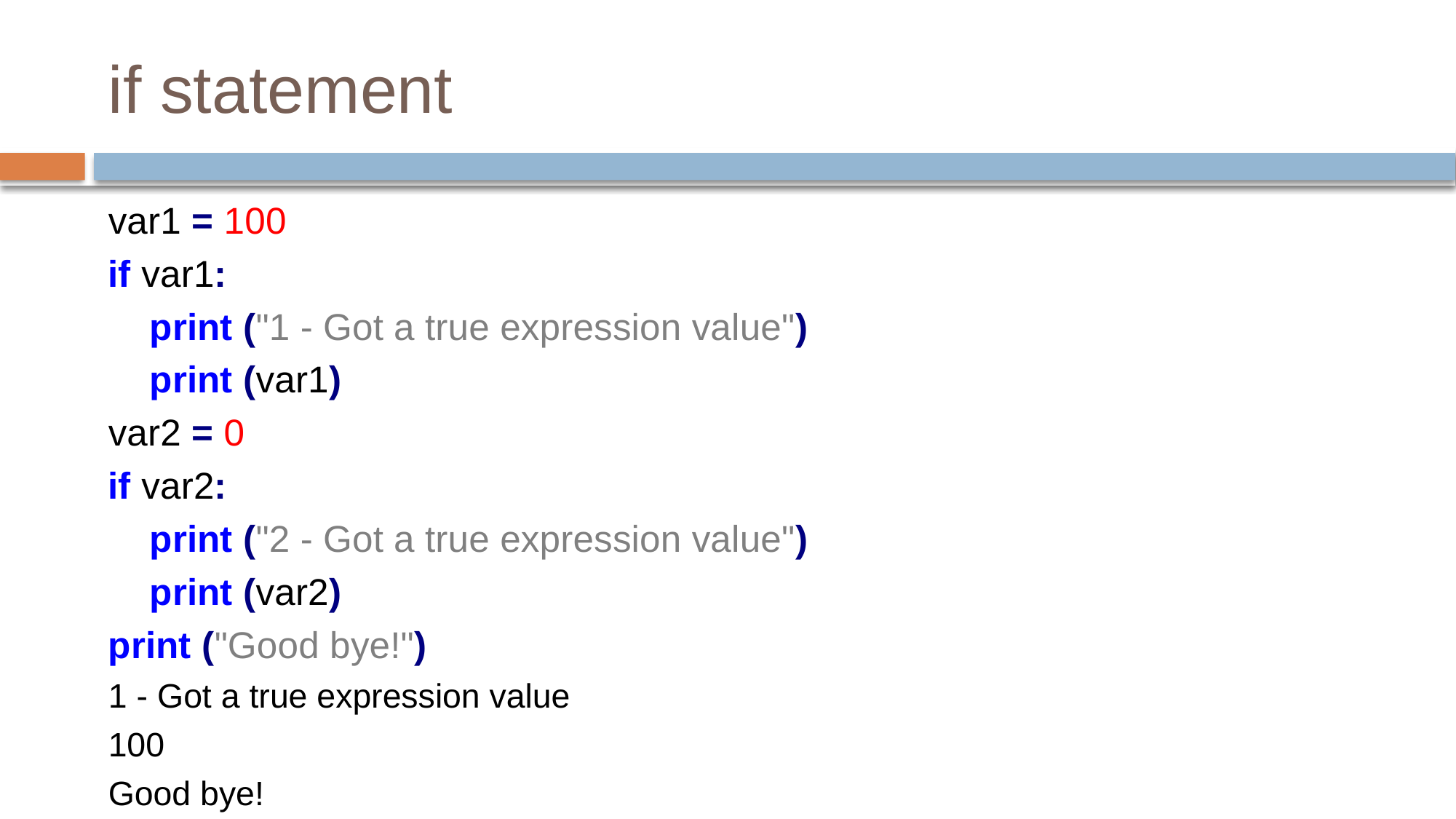

# if statement
var1 = 100
if var1:
    print ("1 - Got a true expression value")
    print (var1)
var2 = 0
if var2:
    print ("2 - Got a true expression value")
    print (var2)
print ("Good bye!")
1 - Got a true expression value
100
Good bye!